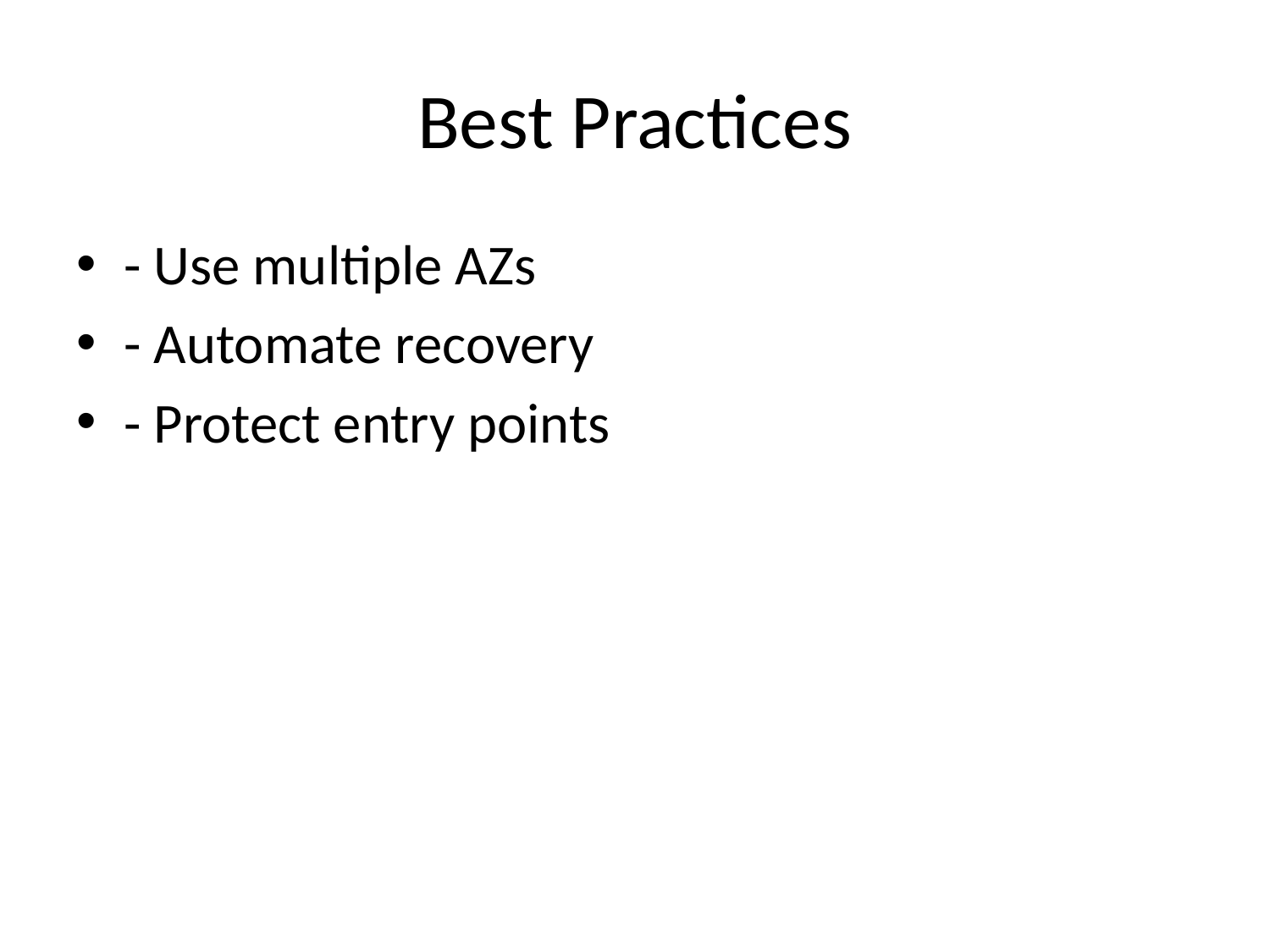

# Best Practices
- Use multiple AZs
- Automate recovery
- Protect entry points